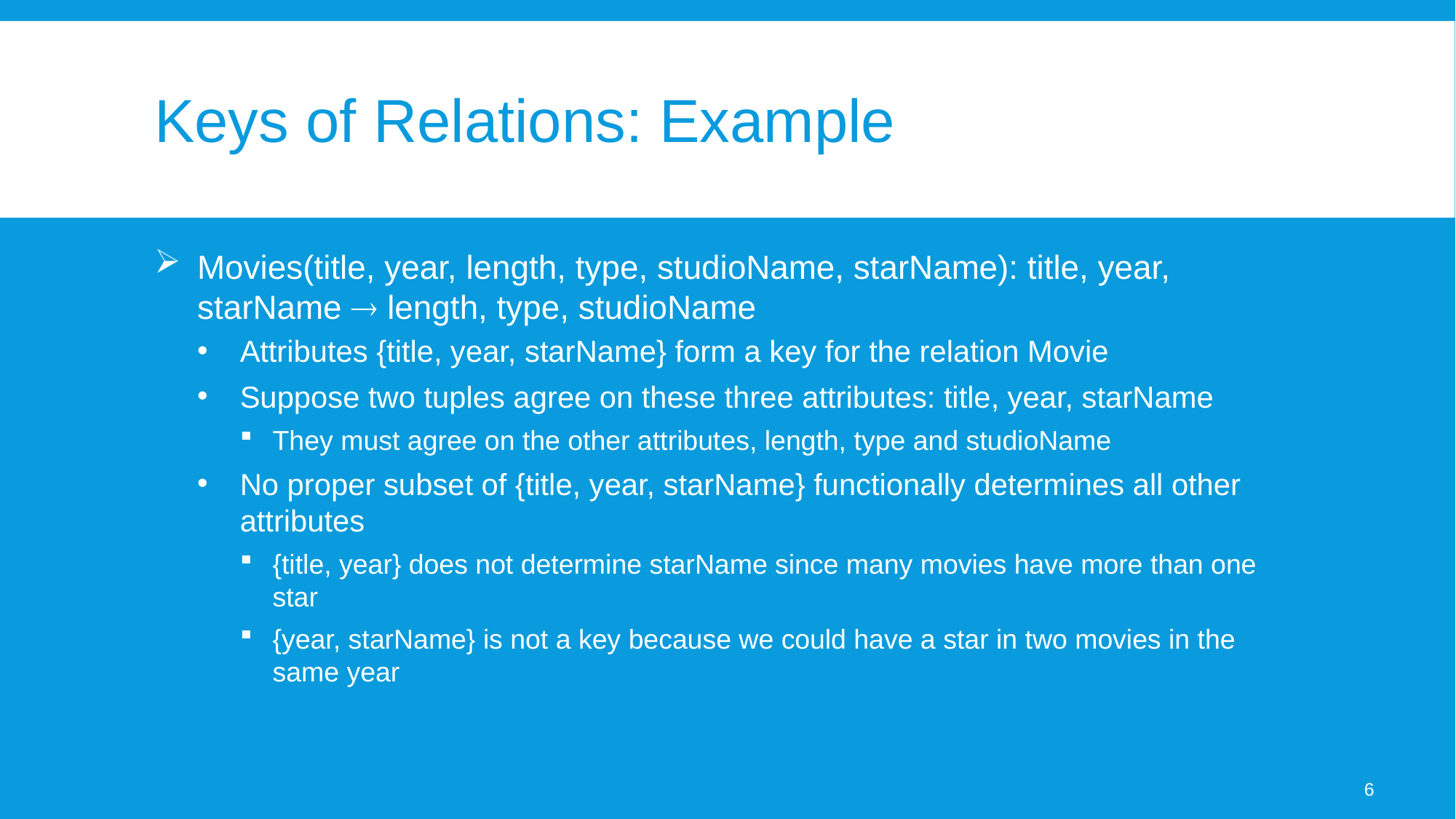

# Keys of Relations: Example
Movies(title, year, length, type, studioName, starName): title, year, starName → length, type, studioName
Attributes {title, year, starName} form a key for the relation Movie
Suppose two tuples agree on these three attributes: title, year, starName
They must agree on the other attributes, length, type and studioName
No proper subset of {title, year, starName} functionally determines all other attributes
{title, year} does not determine starName since many movies have more than one star
{year, starName} is not a key because we could have a star in two movies in the same year

6